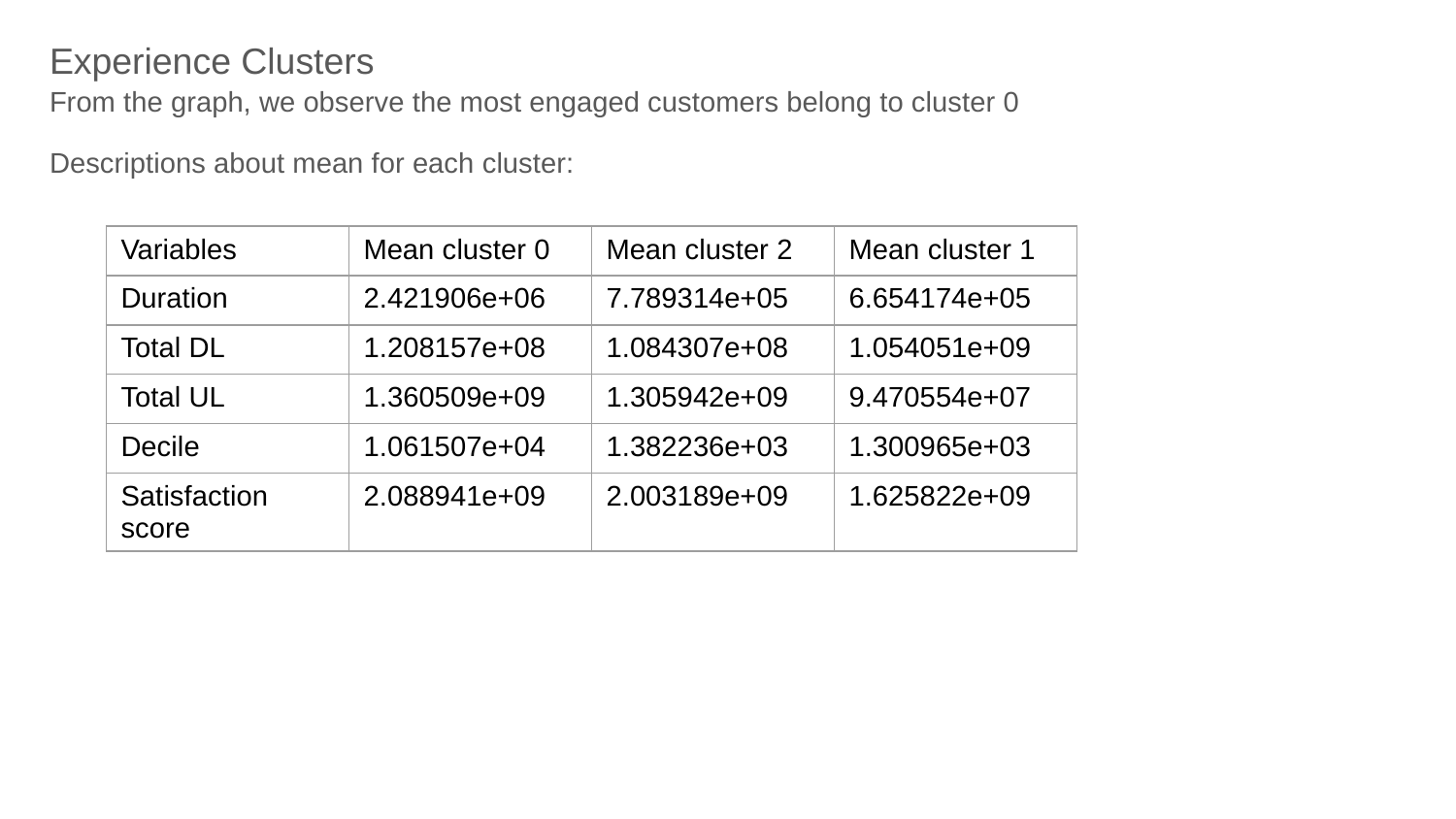

Experience Clusters
From the graph, we observe the most engaged customers belong to cluster 0
Descriptions about mean for each cluster:

| Variables | Mean cluster 0 | Mean cluster 2 | Mean cluster 1 |
| --- | --- | --- | --- |
| Duration | 2.421906e+06 | 7.789314e+05 | 6.654174e+05 |
| Total DL | 1.208157e+08 | 1.084307e+08 | 1.054051e+09 |
| Total UL | 1.360509e+09 | 1.305942e+09 | 9.470554e+07 |
| Decile | 1.061507e+04 | 1.382236e+03 | 1.300965e+03 |
| Satisfaction score | 2.088941e+09 | 2.003189e+09 | 1.625822e+09 |